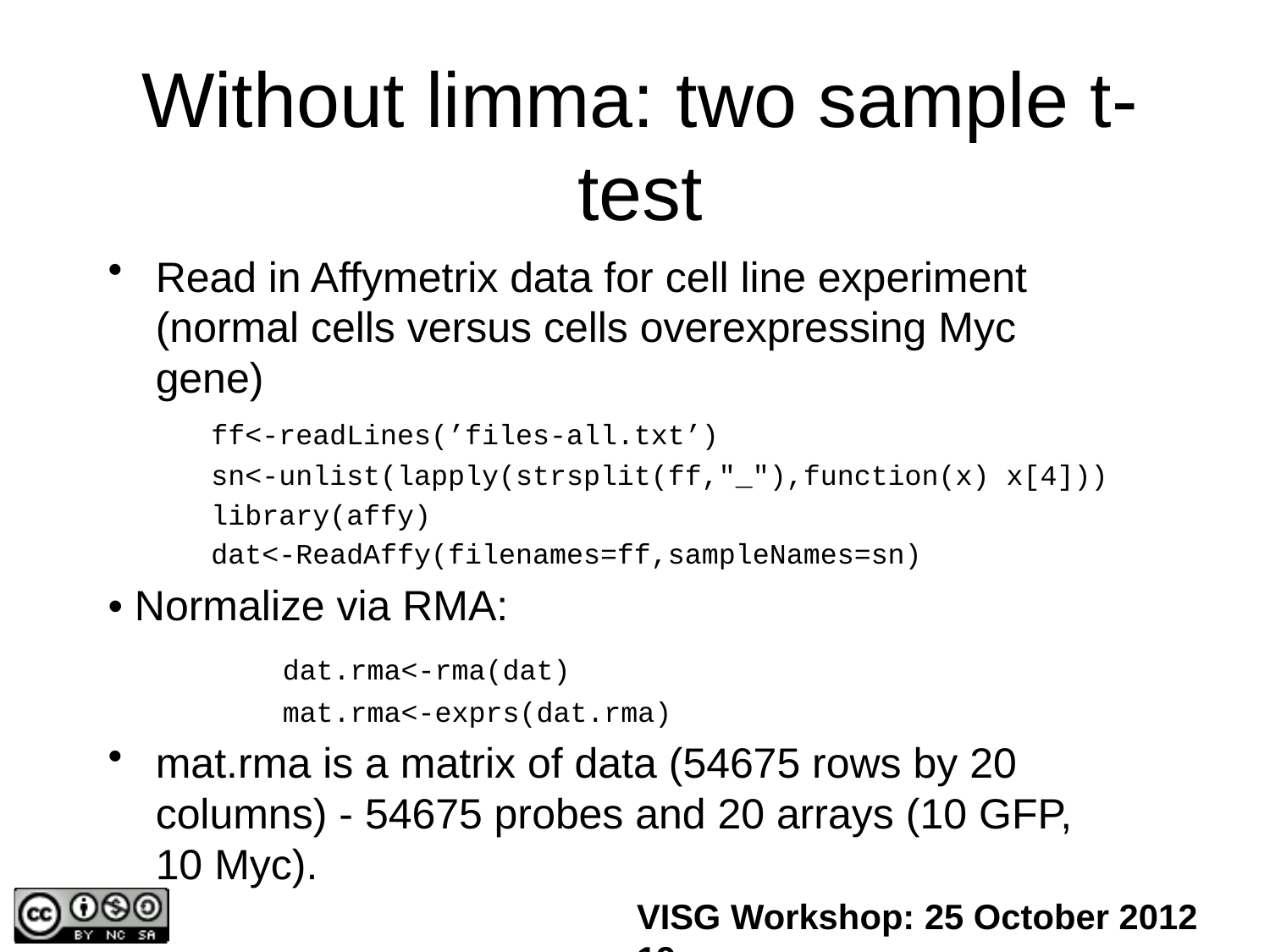

# Without limma: two sample t-test
Read in Affymetrix data for cell line experiment (normal cells versus cells overexpressing Myc gene)
	ff<-readLines(’files-all.txt’)
	sn<-unlist(lapply(strsplit(ff,"_"),function(x) x[4]))
	library(affy)
	dat<-ReadAffy(filenames=ff,sampleNames=sn)
• Normalize via RMA:
		dat.rma<-rma(dat)
		mat.rma<-exprs(dat.rma)
mat.rma is a matrix of data (54675 rows by 20 columns) - 54675 probes and 20 arrays (10 GFP, 10 Myc).